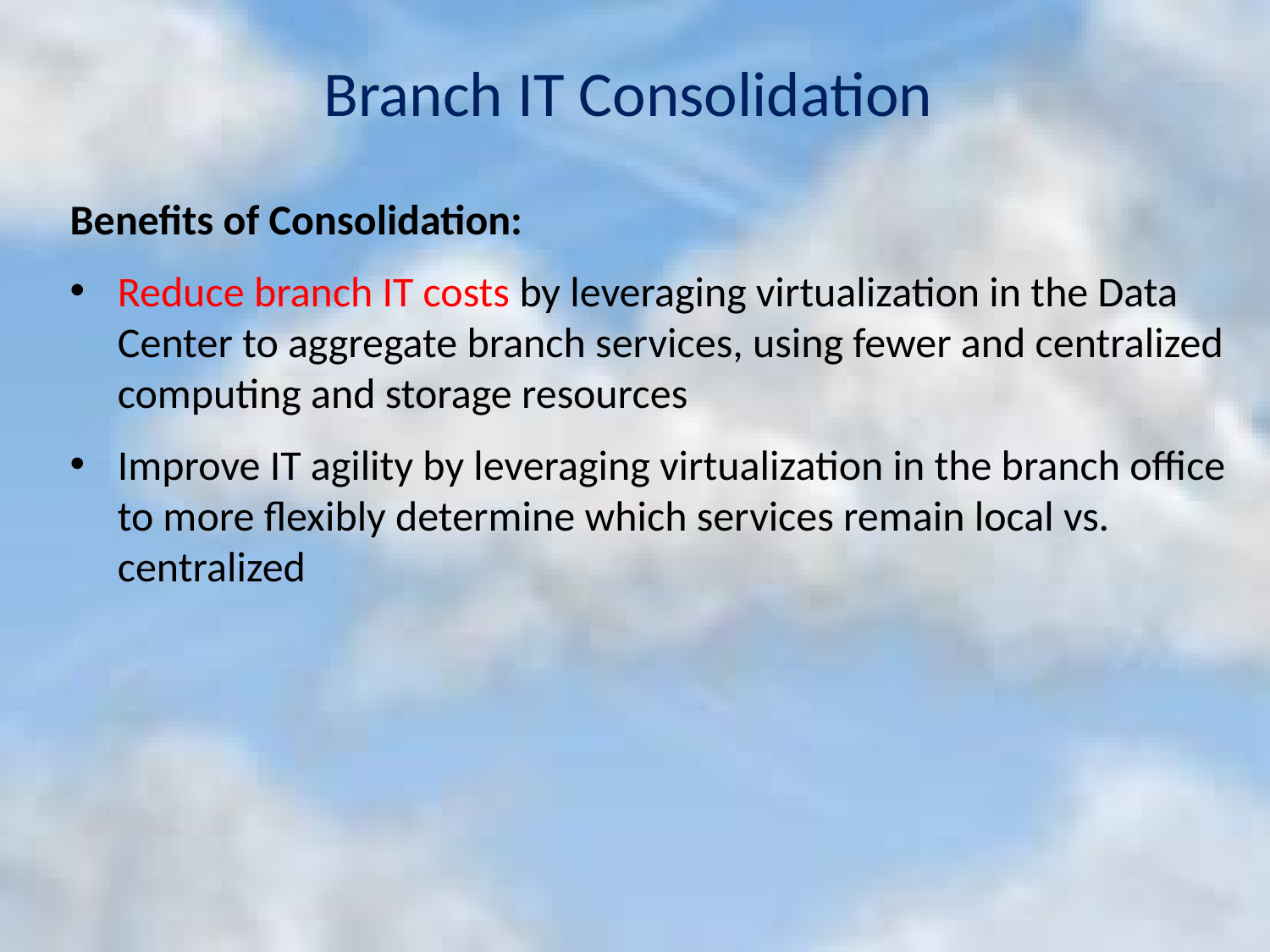

# Branch IT Consolidation
Benefits of Consolidation:
Reduce branch IT costs by leveraging virtualization in the Data Center to aggregate branch services, using fewer and centralized computing and storage resources
Improve IT agility by leveraging virtualization in the branch office to more flexibly determine which services remain local vs. centralized